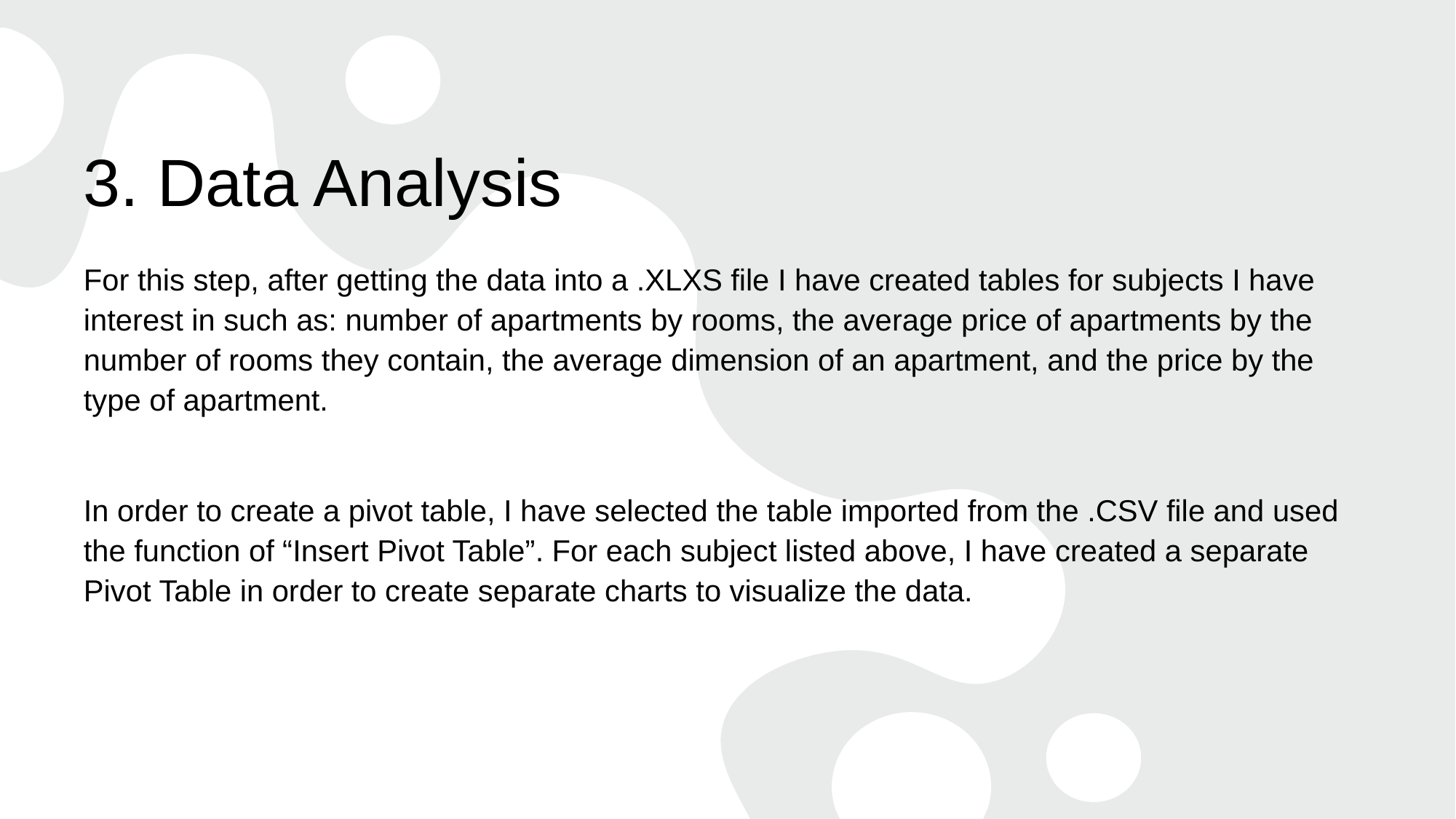

# 3. Data Analysis
For this step, after getting the data into a .XLXS file I have created tables for subjects I have interest in such as: number of apartments by rooms, the average price of apartments by the number of rooms they contain, the average dimension of an apartment, and the price by the type of apartment.

In order to create a pivot table, I have selected the table imported from the .CSV file and used the function of “Insert Pivot Table”. For each subject listed above, I have created a separate Pivot Table in order to create separate charts to visualize the data.